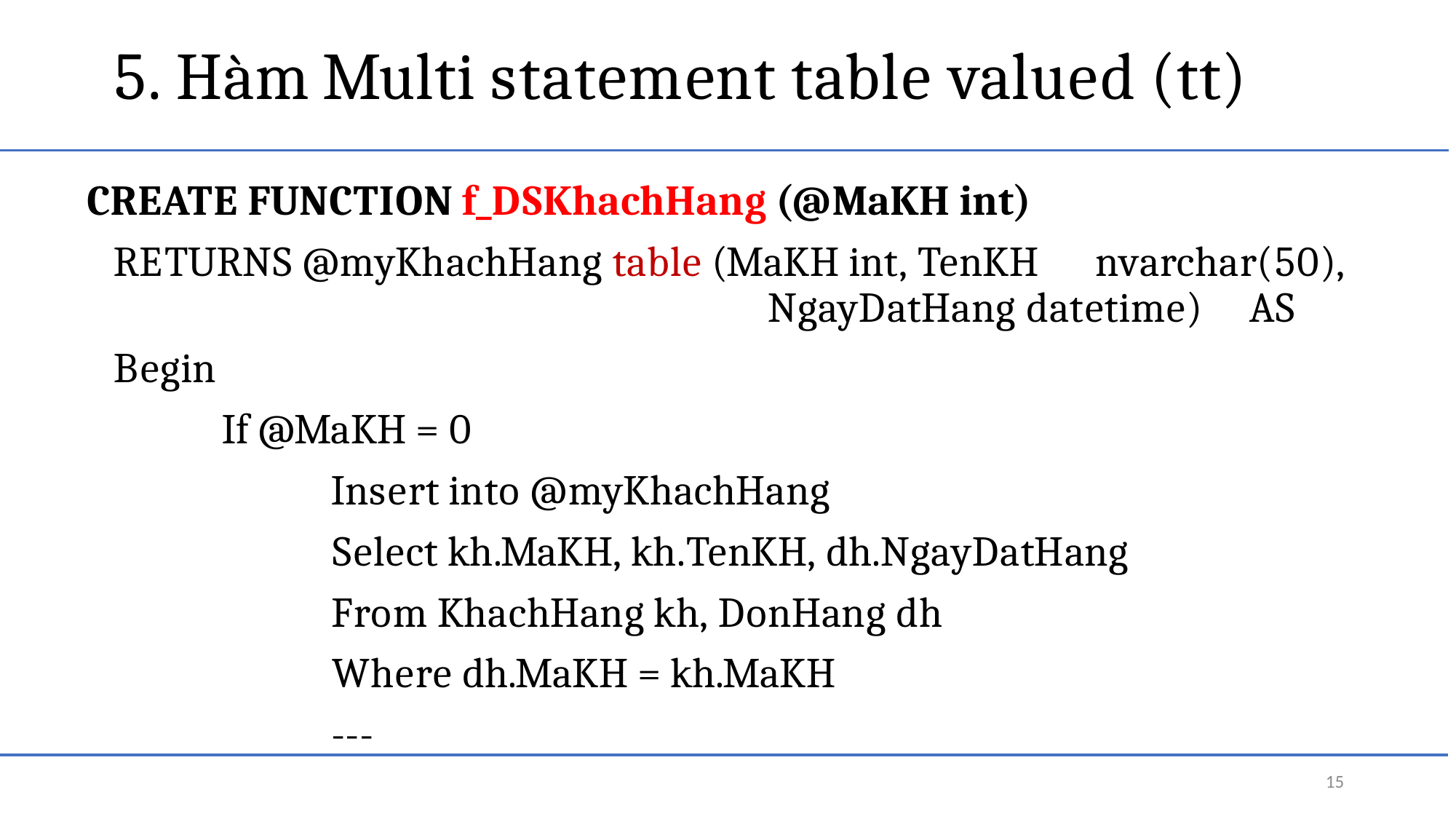

# 5. Hàm Multi statement table valued (tt)
CREATE FUNCTION f_DSKhachHang (@MaKH int)
	RETURNS @myKhachHang table (MaKH int, TenKH 	nvarchar(50), 						NgayDatHang datetime)     AS
	Begin
		If @MaKH = 0
			Insert into @myKhachHang
			Select kh.MaKH, kh.TenKH, dh.NgayDatHang
			From KhachHang kh, DonHang dh
			Where dh.MaKH = kh.MaKH
			---
15